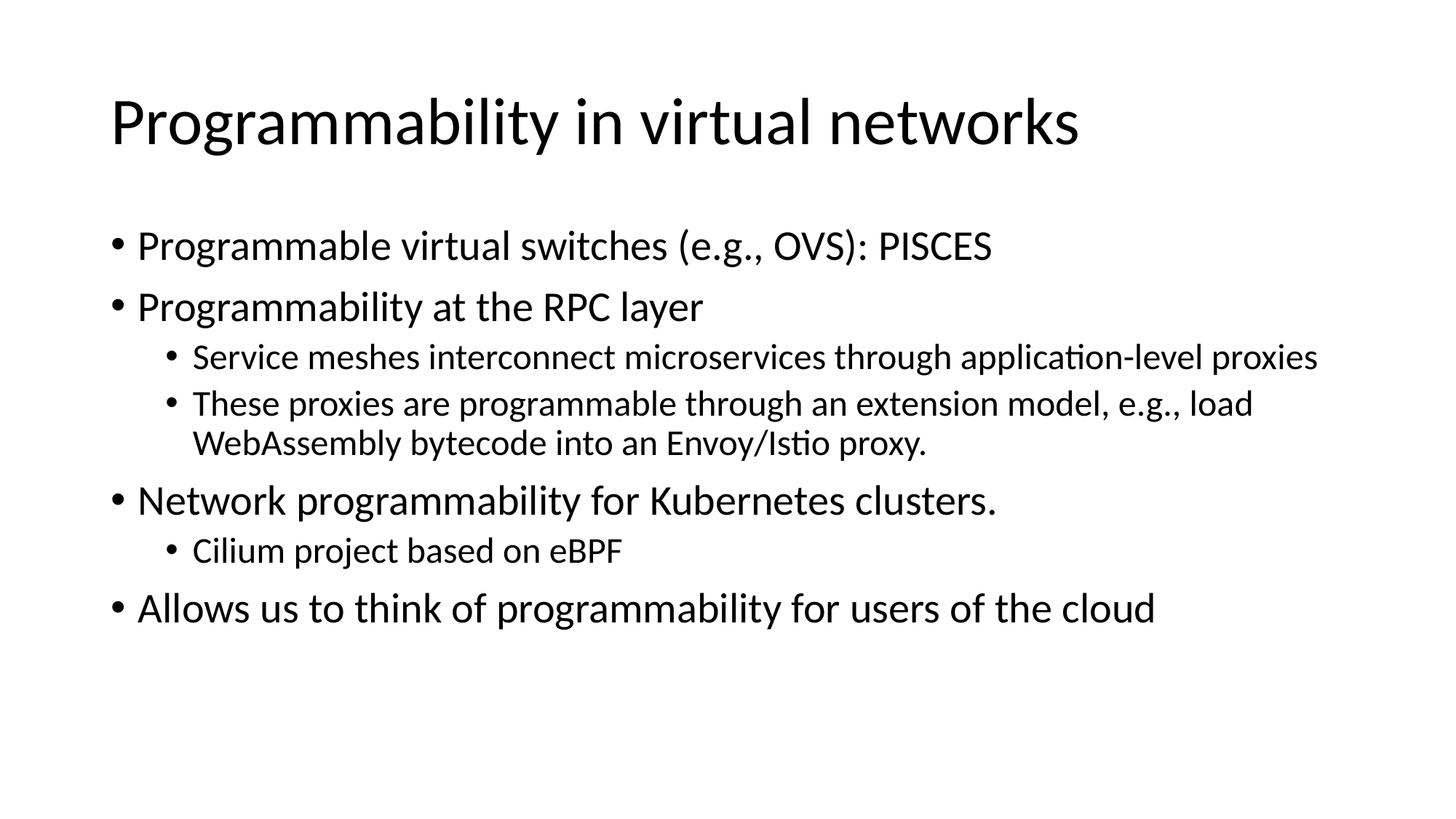

# Programmability in virtual networks
Programmable virtual switches (e.g., OVS): PISCES
Programmability at the RPC layer
Service meshes interconnect microservices through application-level proxies
These proxies are programmable through an extension model, e.g., load WebAssembly bytecode into an Envoy/Istio proxy.
Network programmability for Kubernetes clusters.
Cilium project based on eBPF
Allows us to think of programmability for users of the cloud